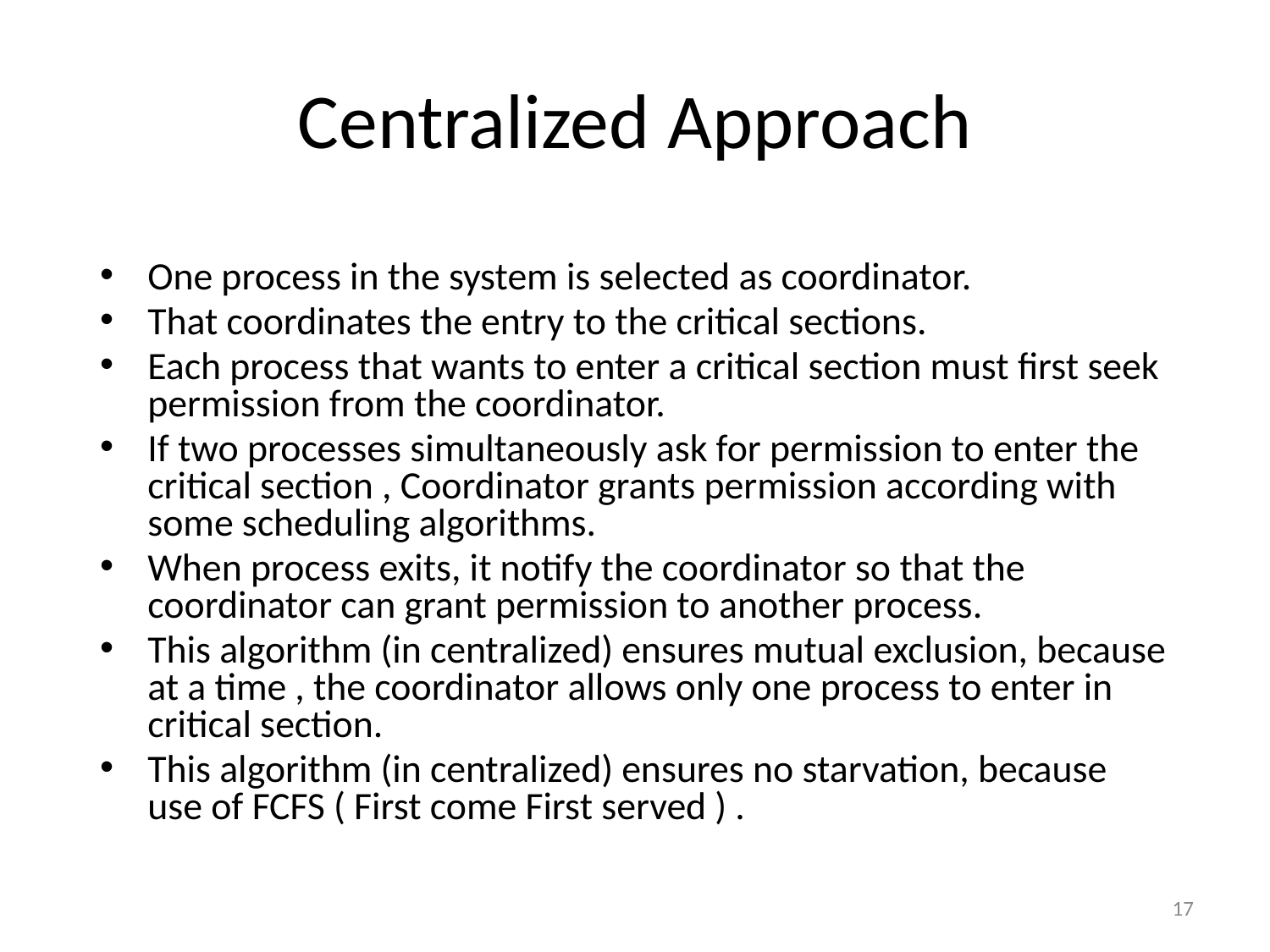

# Centralized Approach
One process in the system is selected as coordinator.
That coordinates the entry to the critical sections.
Each process that wants to enter a critical section must first seek permission from the coordinator.
If two processes simultaneously ask for permission to enter the critical section , Coordinator grants permission according with some scheduling algorithms.
When process exits, it notify the coordinator so that the coordinator can grant permission to another process.
This algorithm (in centralized) ensures mutual exclusion, because at a time , the coordinator allows only one process to enter in critical section.
This algorithm (in centralized) ensures no starvation, because use of FCFS ( First come First served ) .

17